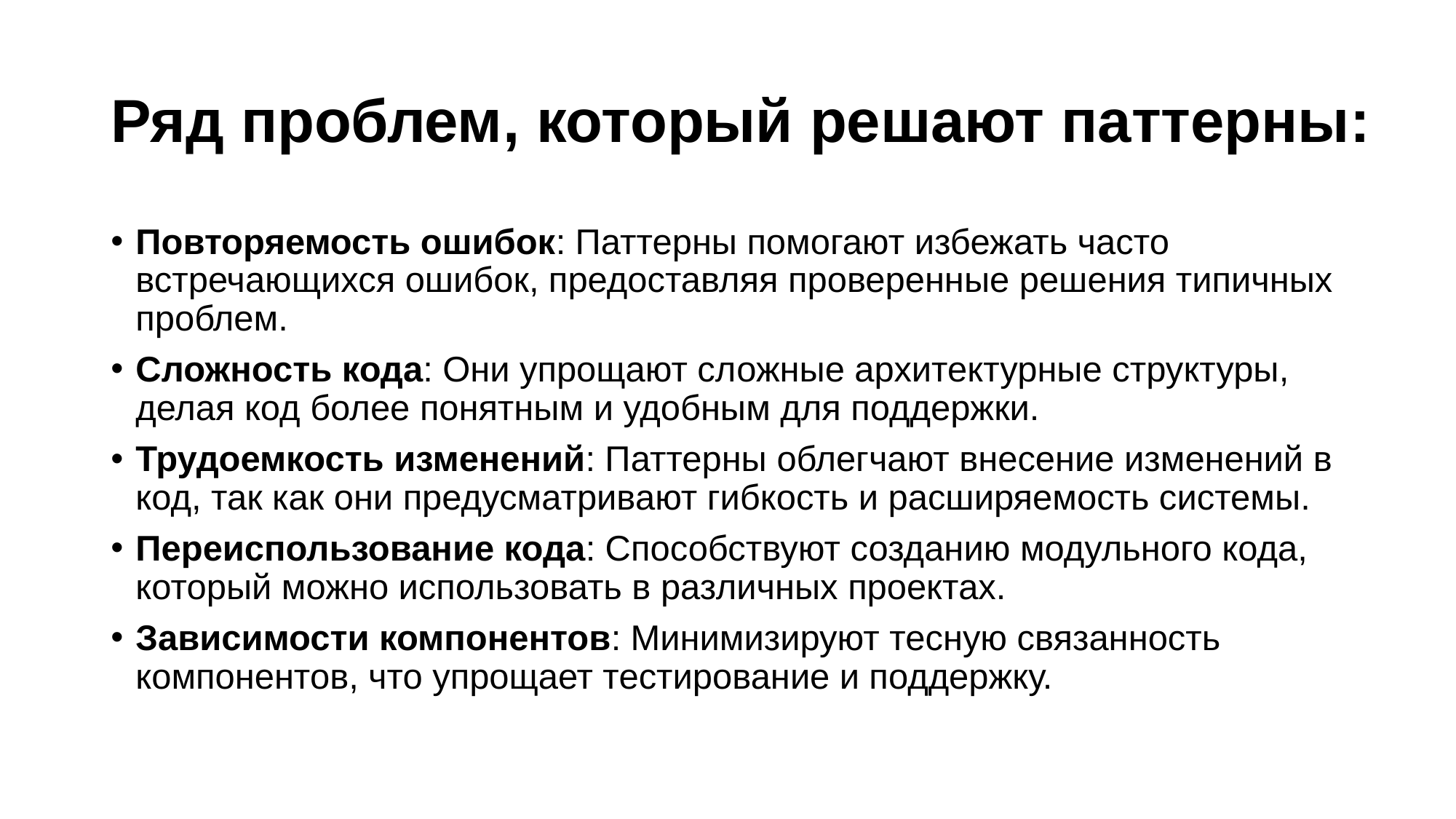

# Ряд проблем, который решают паттерны:
Повторяемость ошибок: Паттерны помогают избежать часто встречающихся ошибок, предоставляя проверенные решения типичных проблем.
Сложность кода: Они упрощают сложные архитектурные структуры, делая код более понятным и удобным для поддержки.
Трудоемкость изменений: Паттерны облегчают внесение изменений в код, так как они предусматривают гибкость и расширяемость системы.
Переиспользование кода: Способствуют созданию модульного кода, который можно использовать в различных проектах.
Зависимости компонентов: Минимизируют тесную связанность компонентов, что упрощает тестирование и поддержку.